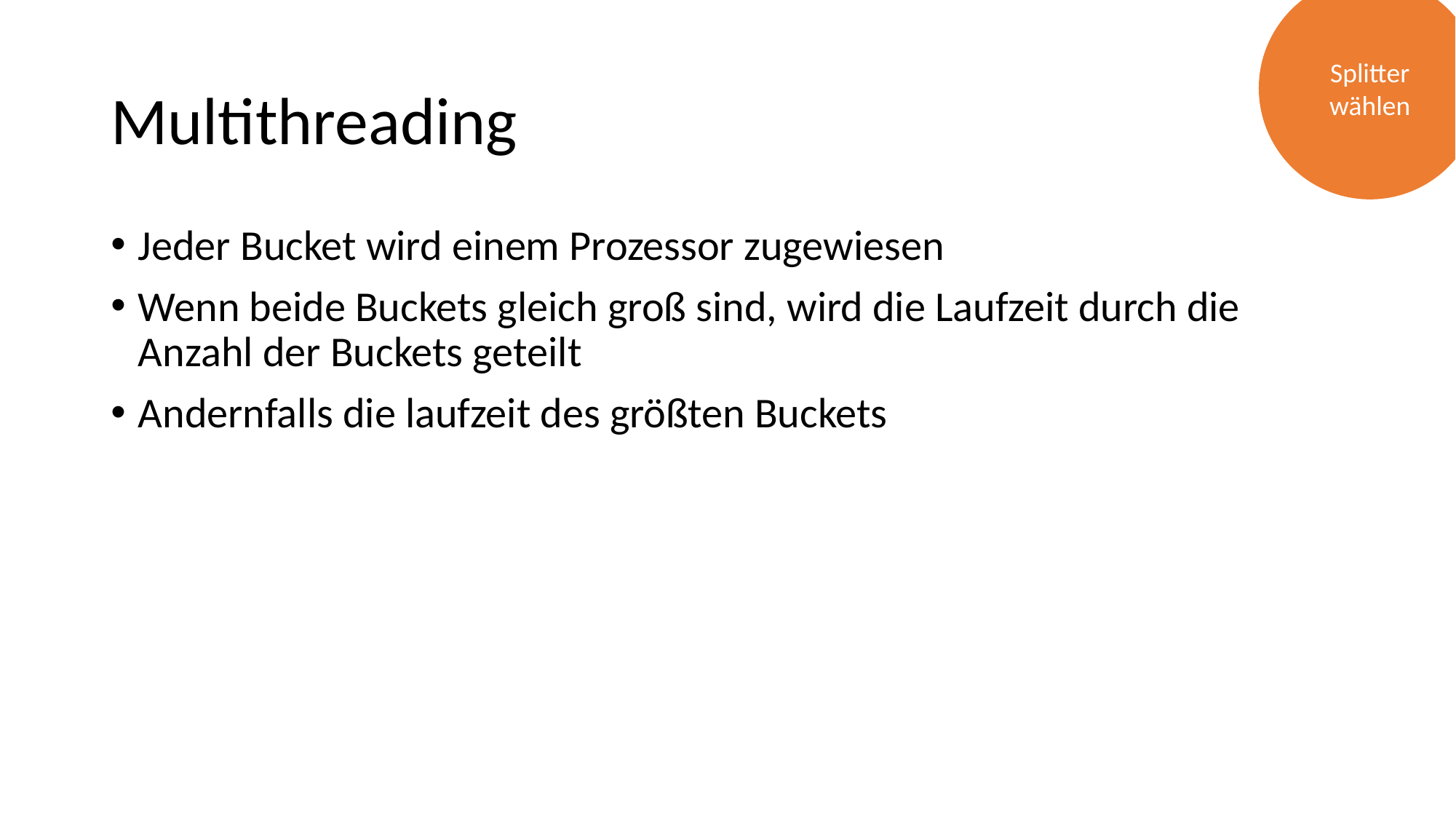

Splitter wählen
# Multithreading
Jeder Bucket wird einem Prozessor zugewiesen
Wenn beide Buckets gleich groß sind, wird die Laufzeit durch die Anzahl der Buckets geteilt
Andernfalls die laufzeit des größten Buckets